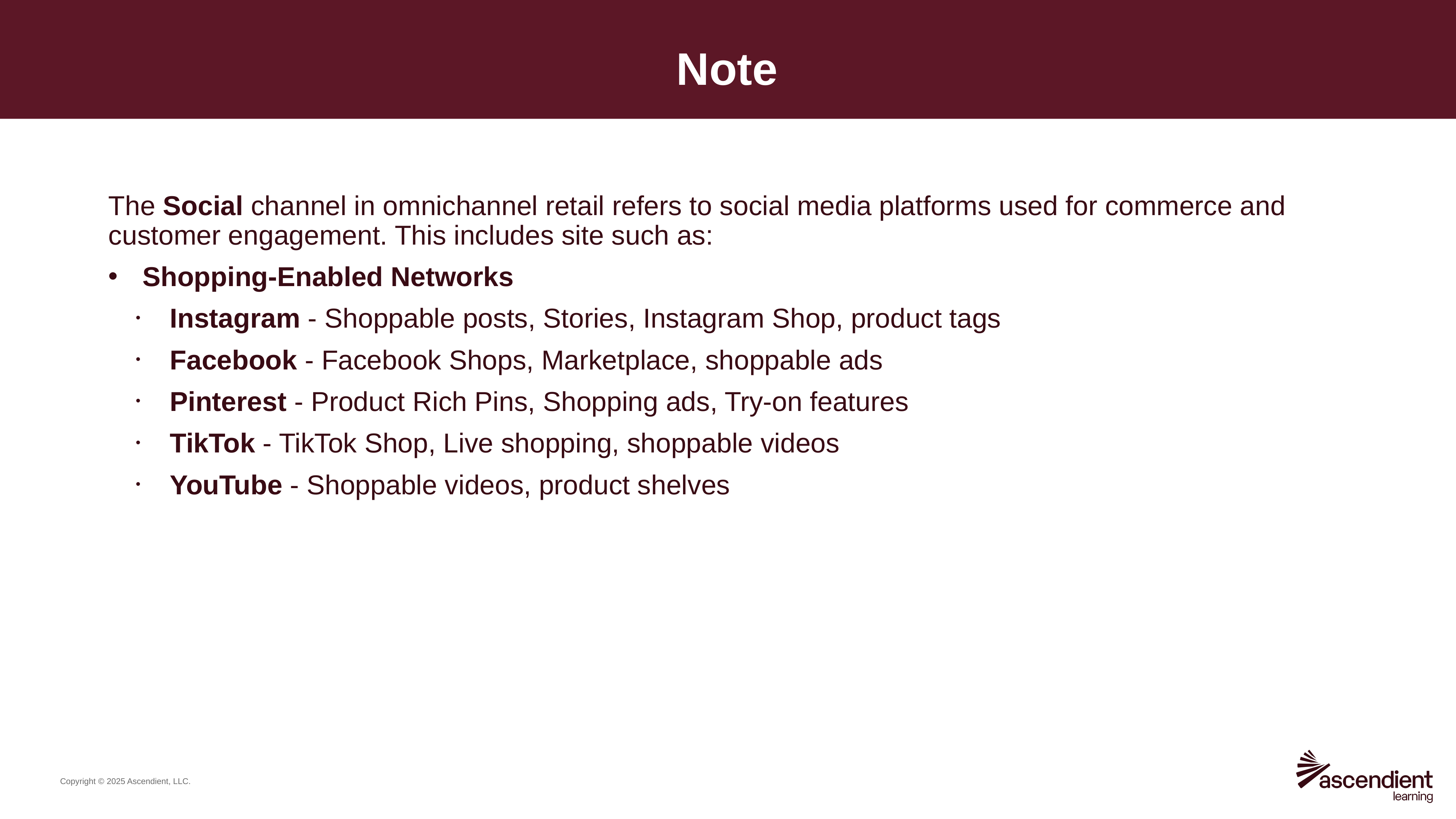

# Note
The Social channel in omnichannel retail refers to social media platforms used for commerce and customer engagement. This includes site such as:
Shopping-Enabled Networks
Instagram - Shoppable posts, Stories, Instagram Shop, product tags
Facebook - Facebook Shops, Marketplace, shoppable ads
Pinterest - Product Rich Pins, Shopping ads, Try-on features
TikTok - TikTok Shop, Live shopping, shoppable videos
YouTube - Shoppable videos, product shelves

Copyright © 2025 Ascendient, LLC.